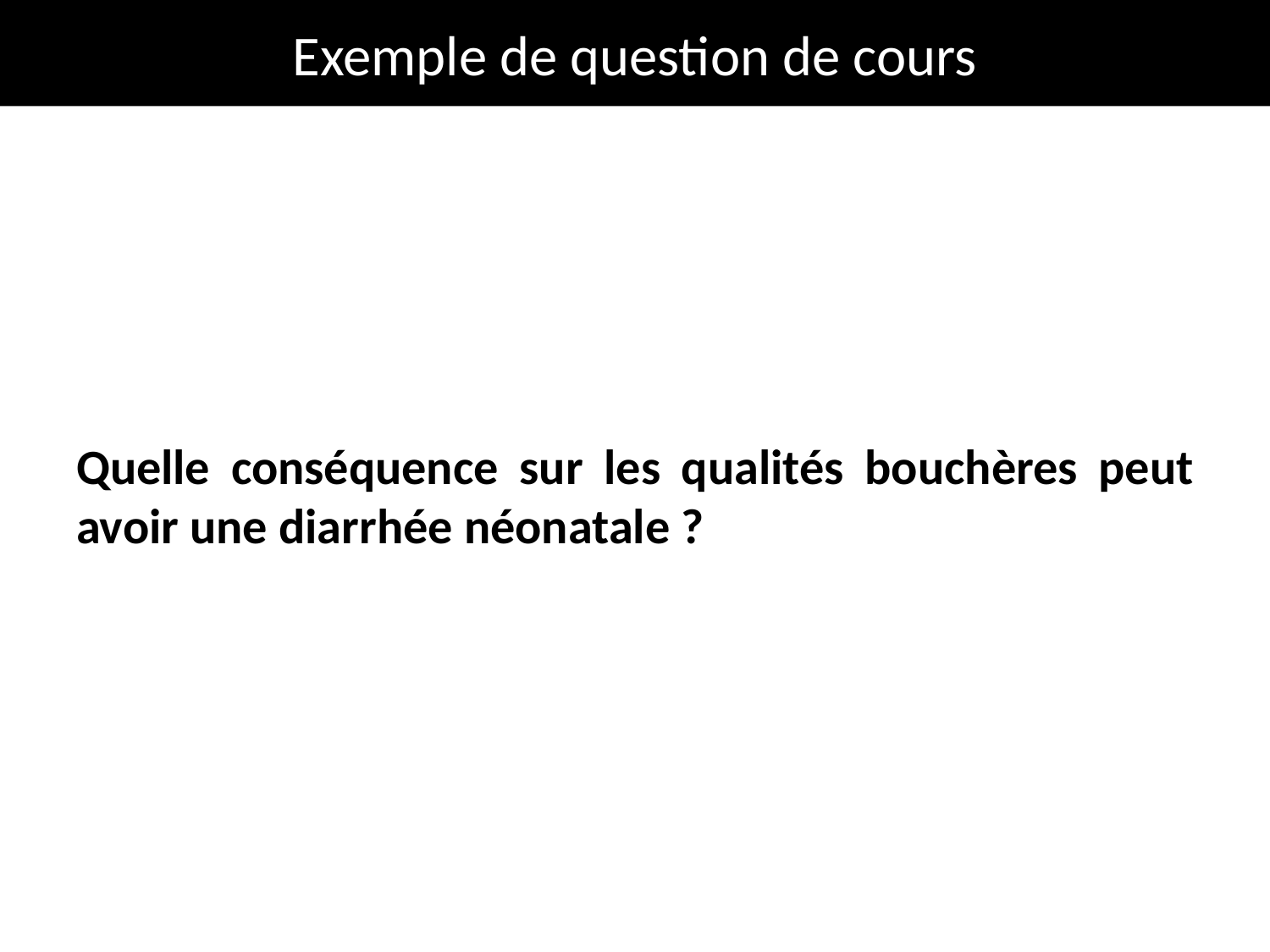

# Exemple de question de cours

Quelle conséquence sur les qualités bouchères peut avoir une diarrhée néonatale ?